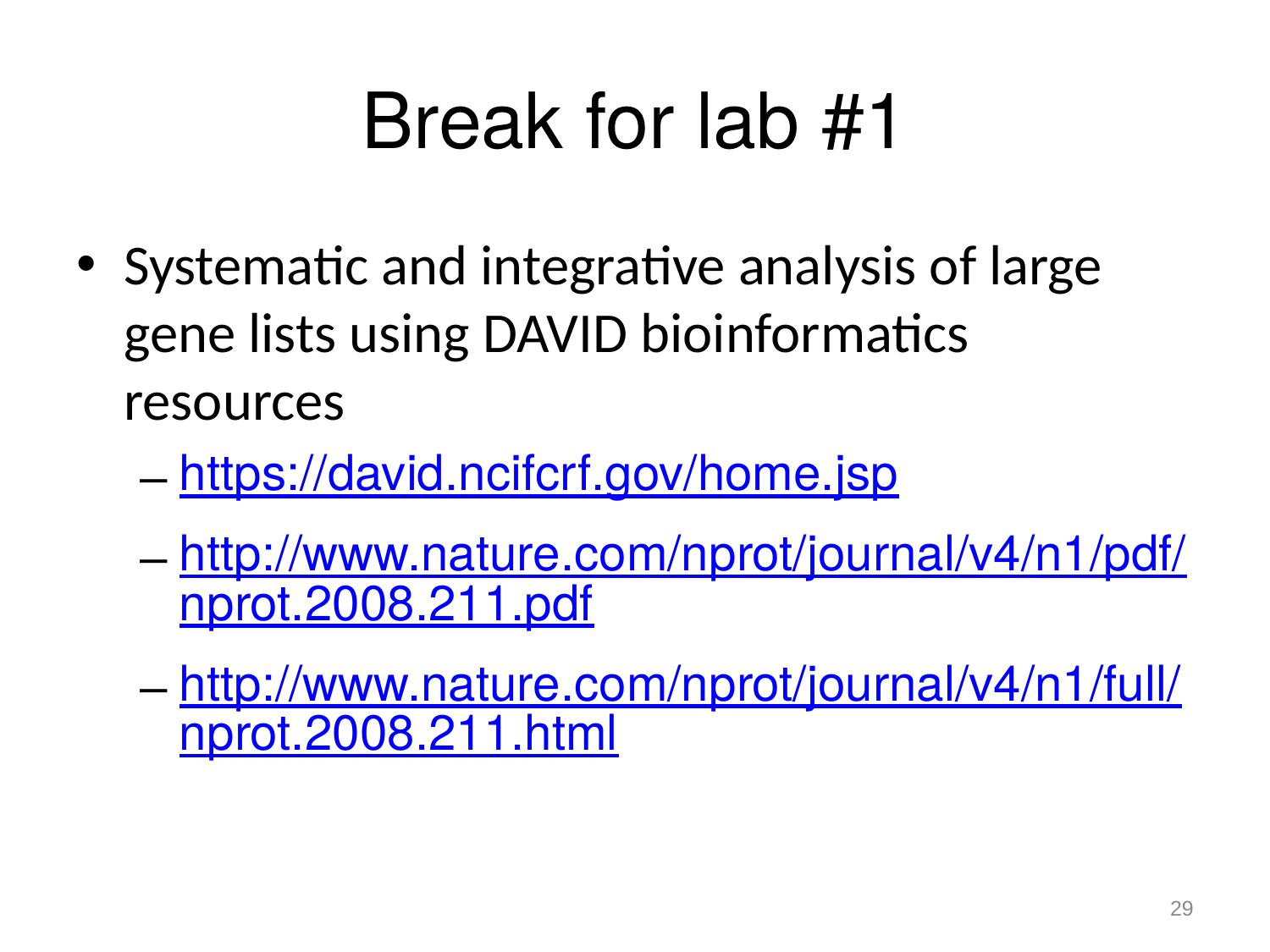

# Break for lab #1
Systematic and integrative analysis of large gene lists using DAVID bioinformatics resources
https://david.ncifcrf.gov/home.jsp
http://www.nature.com/nprot/journal/v4/n1/pdf/nprot.2008.211.pdf
http://www.nature.com/nprot/journal/v4/n1/full/nprot.2008.211.html

29